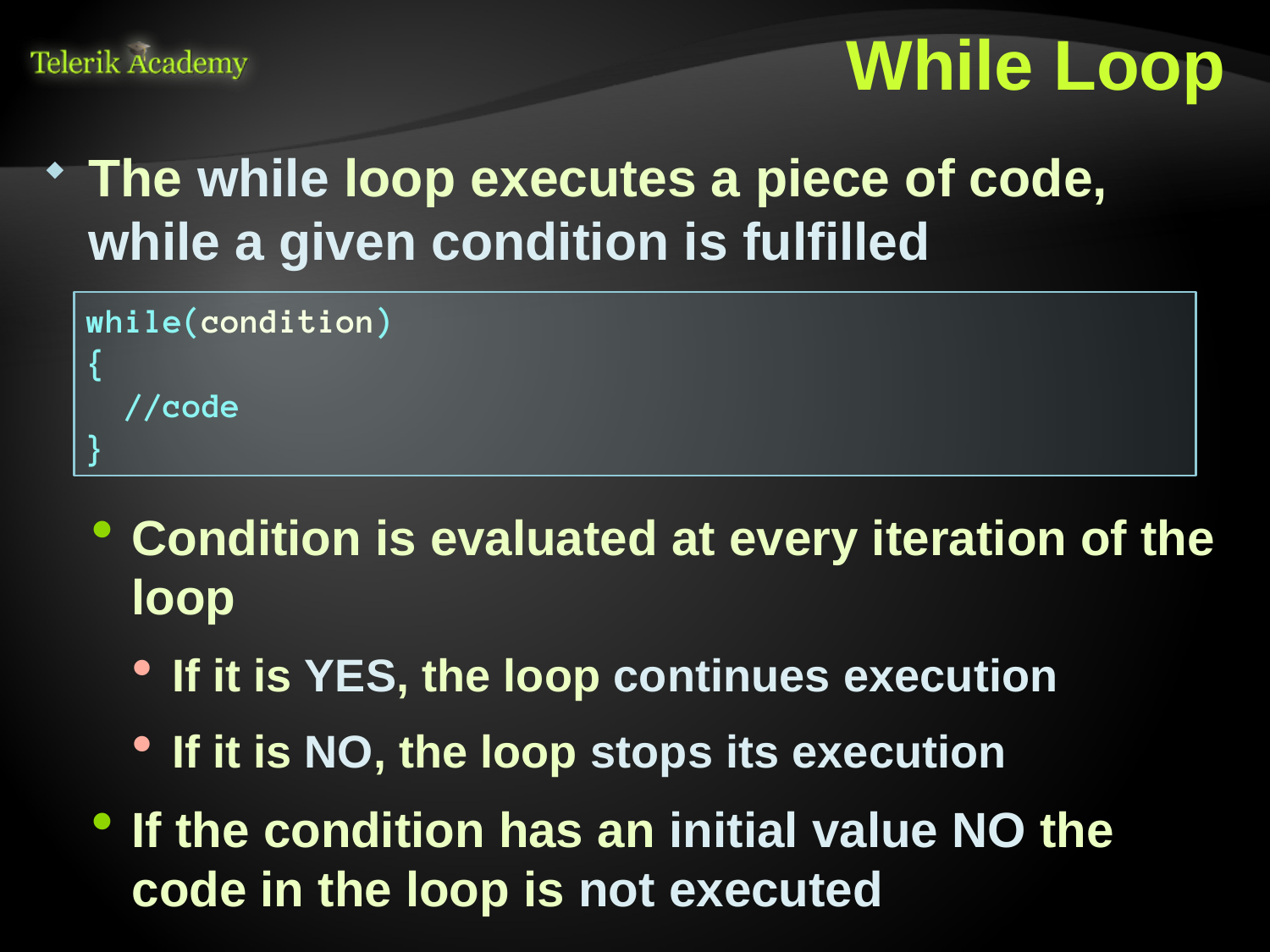

# While Loop
The while loop executes a piece of code,
while a given condition is fulfilled
while(condition)
{
  //code
}
Condition is evaluated at every iteration of the loop
If it is YES, the loop continues execution
If it is NO, the loop stops its execution
If the condition has an initial value NO the code in the loop is not executed